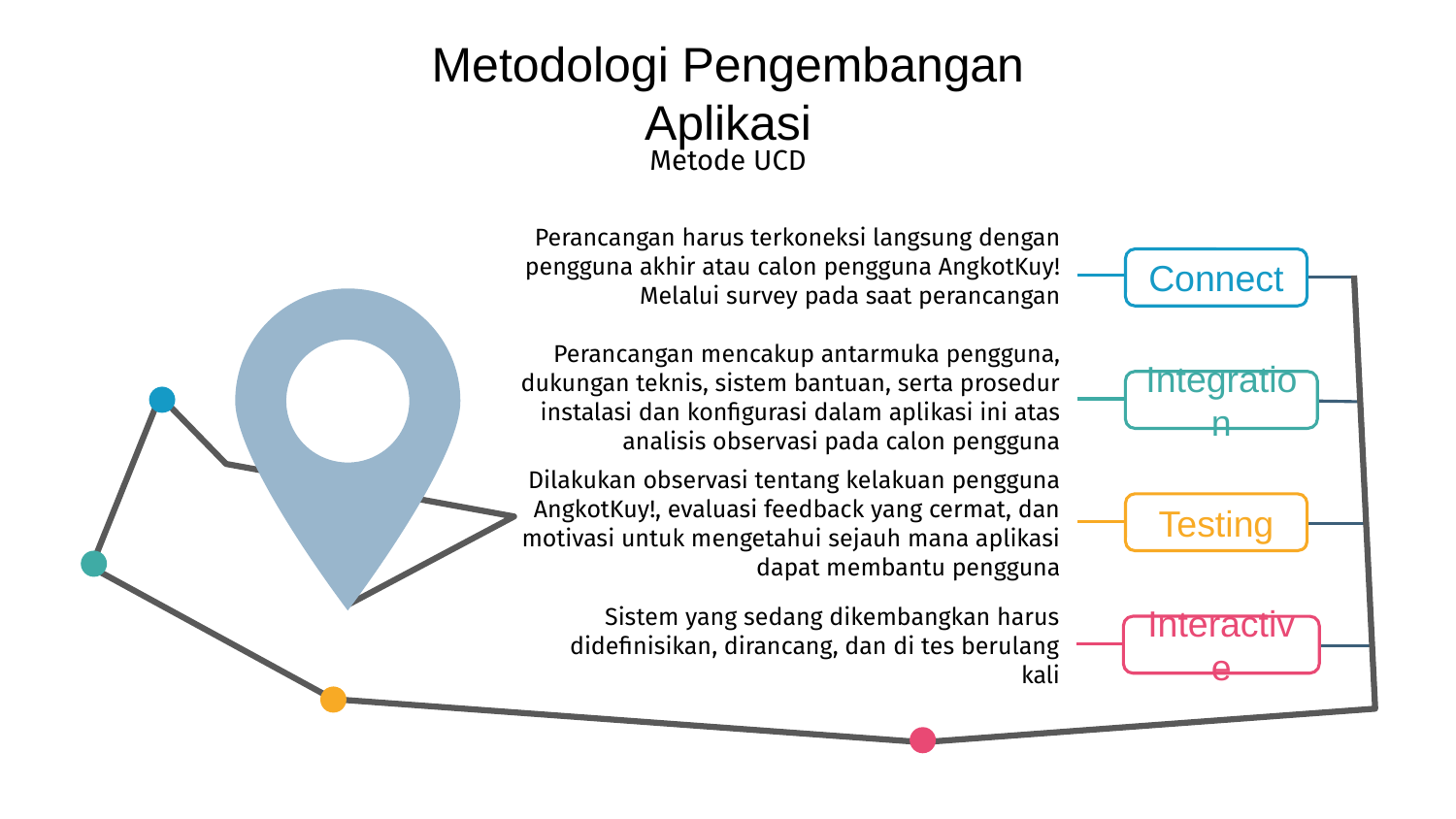

# Metodologi Pengembangan Aplikasi
Metode UCD
Perancangan harus terkoneksi langsung dengan pengguna akhir atau calon pengguna AngkotKuy! Melalui survey pada saat perancangan
Connect

Perancangan mencakup antarmuka pengguna, dukungan teknis, sistem bantuan, serta prosedur instalasi dan konfigurasi dalam aplikasi ini atas analisis observasi pada calon pengguna
Integration
Dilakukan observasi tentang kelakuan pengguna AngkotKuy!, evaluasi feedback yang cermat, dan motivasi untuk mengetahui sejauh mana aplikasi dapat membantu pengguna
Testing
Sistem yang sedang dikembangkan harus didefinisikan, dirancang, dan di tes berulang kali
Interactive